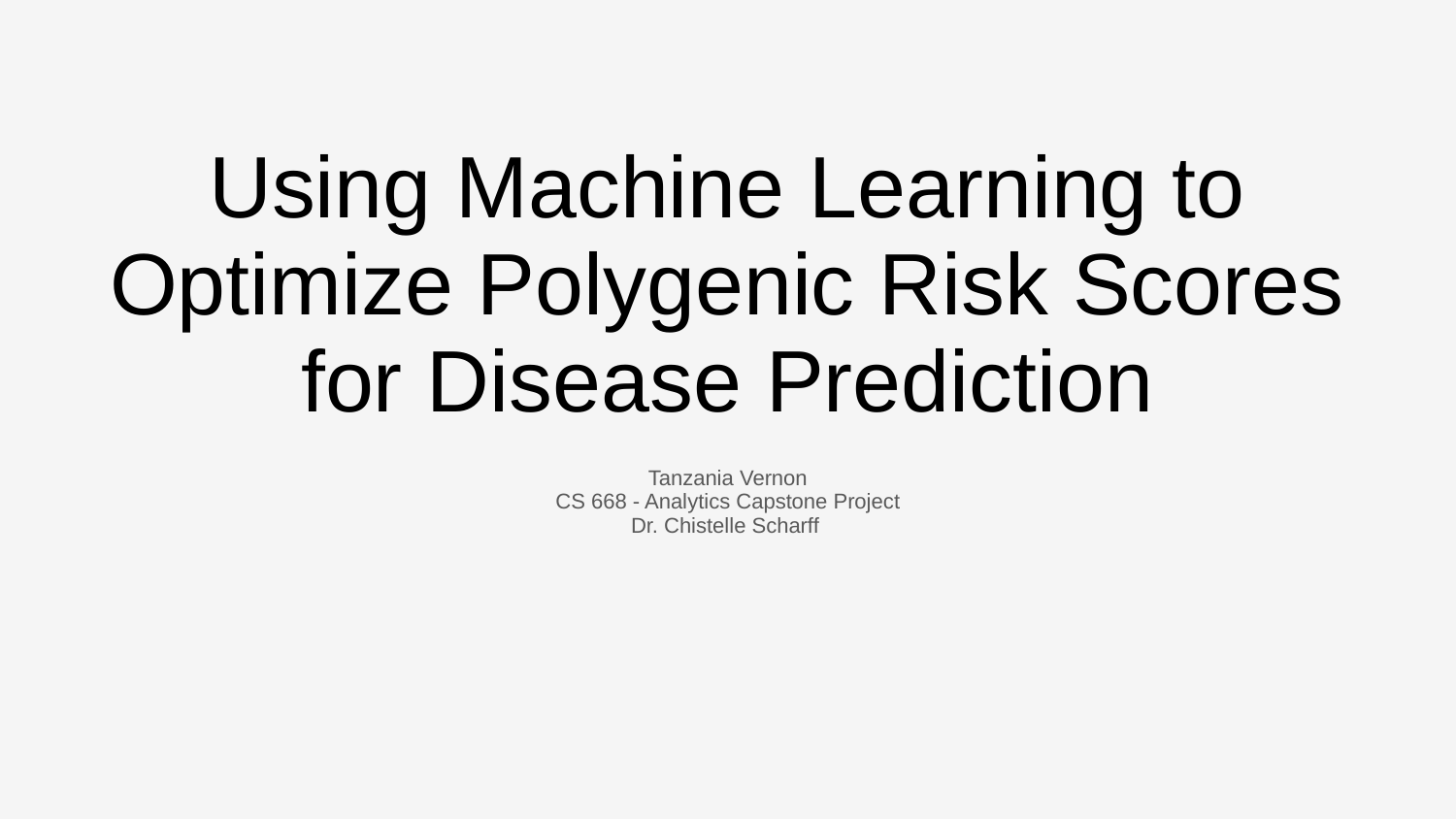

# Using Machine Learning to Optimize Polygenic Risk Scores for Disease Prediction
Tanzania Vernon
CS 668 - Analytics Capstone Project
Dr. Chistelle Scharff